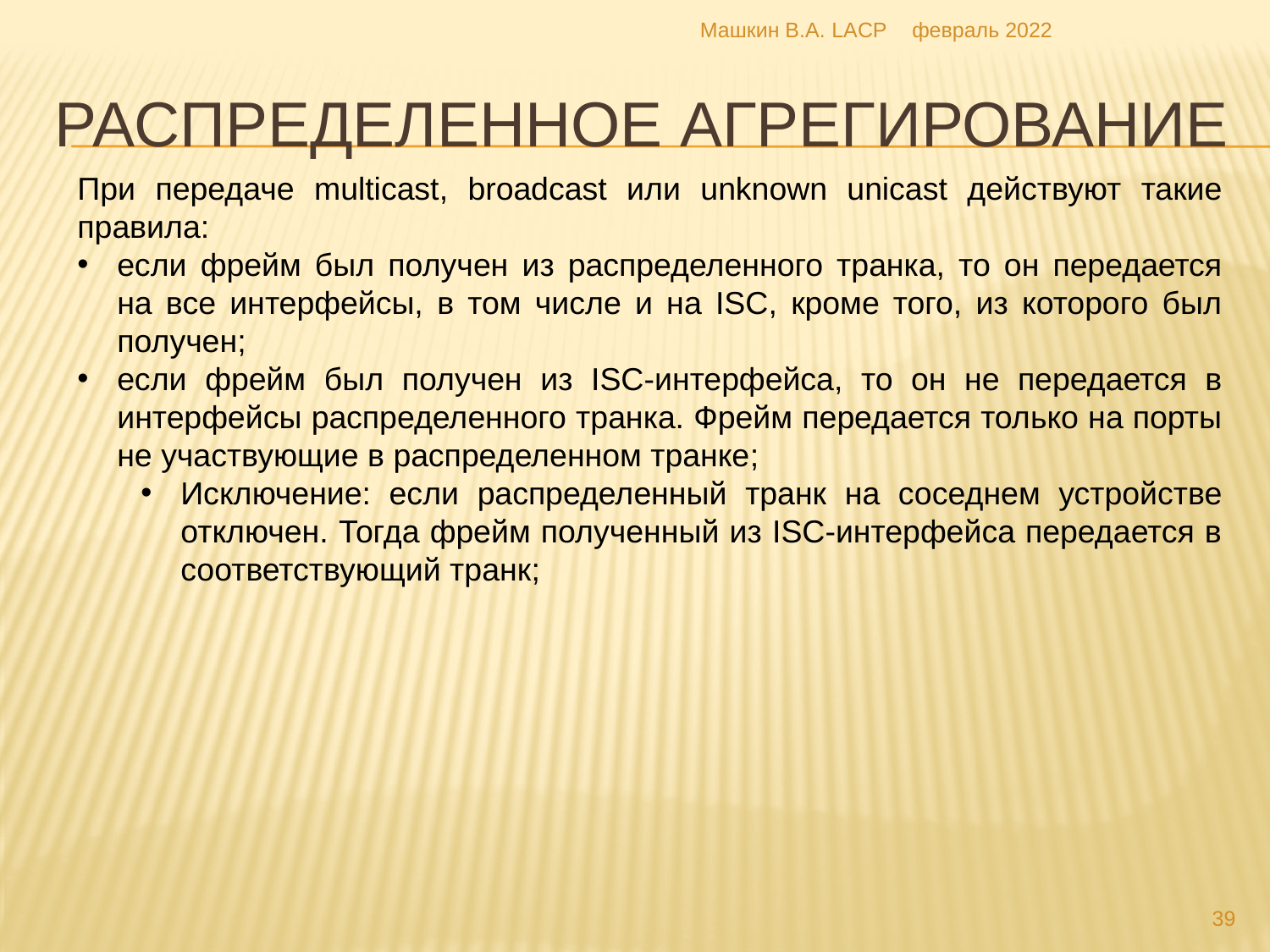

Машкин В.А. LACP
февраль 2022
# Распределенное агрегирование
При передаче multicast, broadcast или unknown unicast действуют такие правила:
если фрейм был получен из распределенного транка, то он передается на все интерфейсы, в том числе и на ISC, кроме того, из которого был получен;
если фрейм был получен из ISC-интерфейса, то он не передается в интерфейсы распределенного транка. Фрейм передается только на порты не участвующие в распределенном транке;
Исключение: если распределенный транк на соседнем устройстве отключен. Тогда фрейм полученный из ISC-интерфейса передается в соответствующий транк;
39